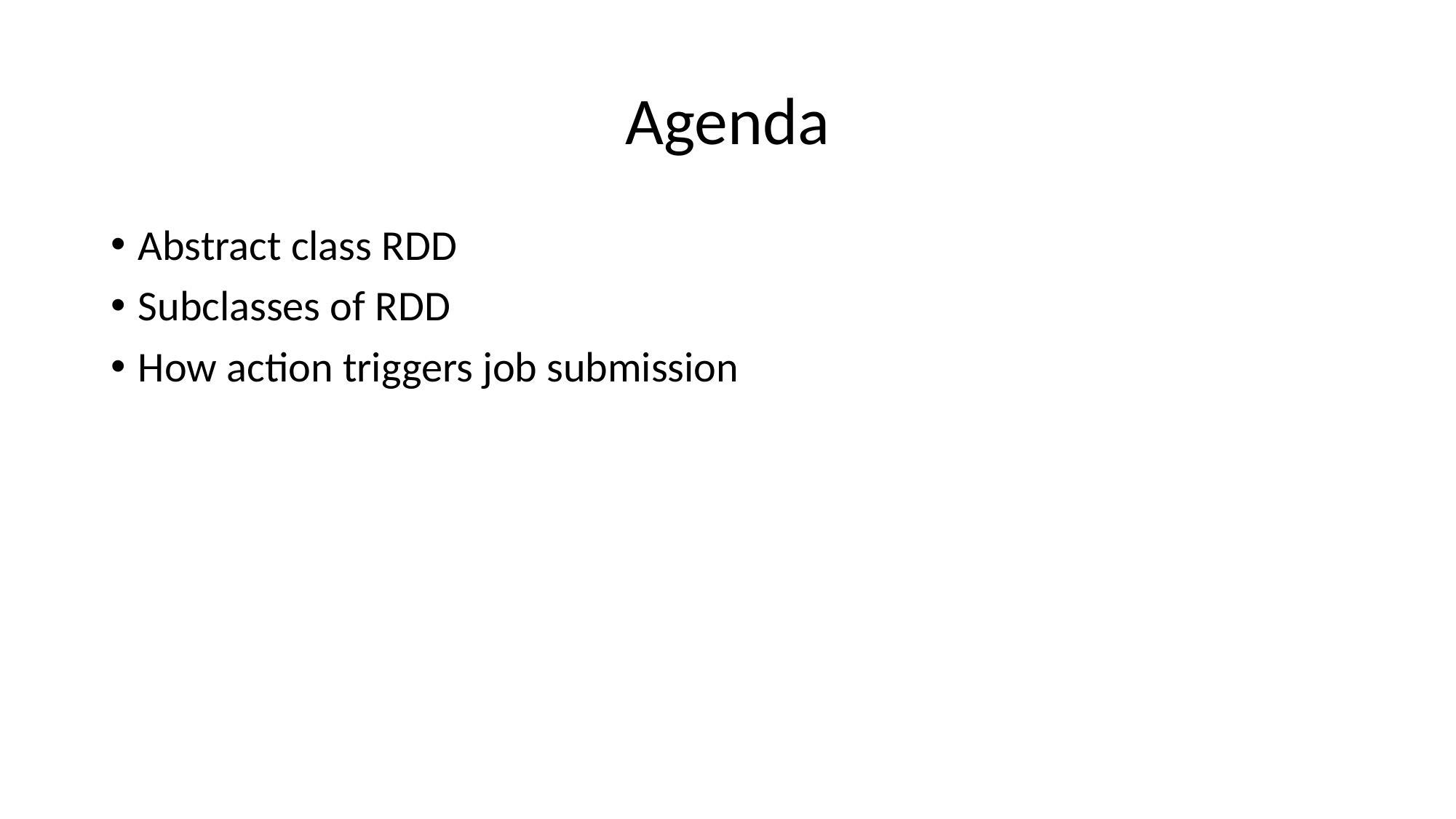

# Agenda
Abstract class RDD
Subclasses of RDD
How action triggers job submission